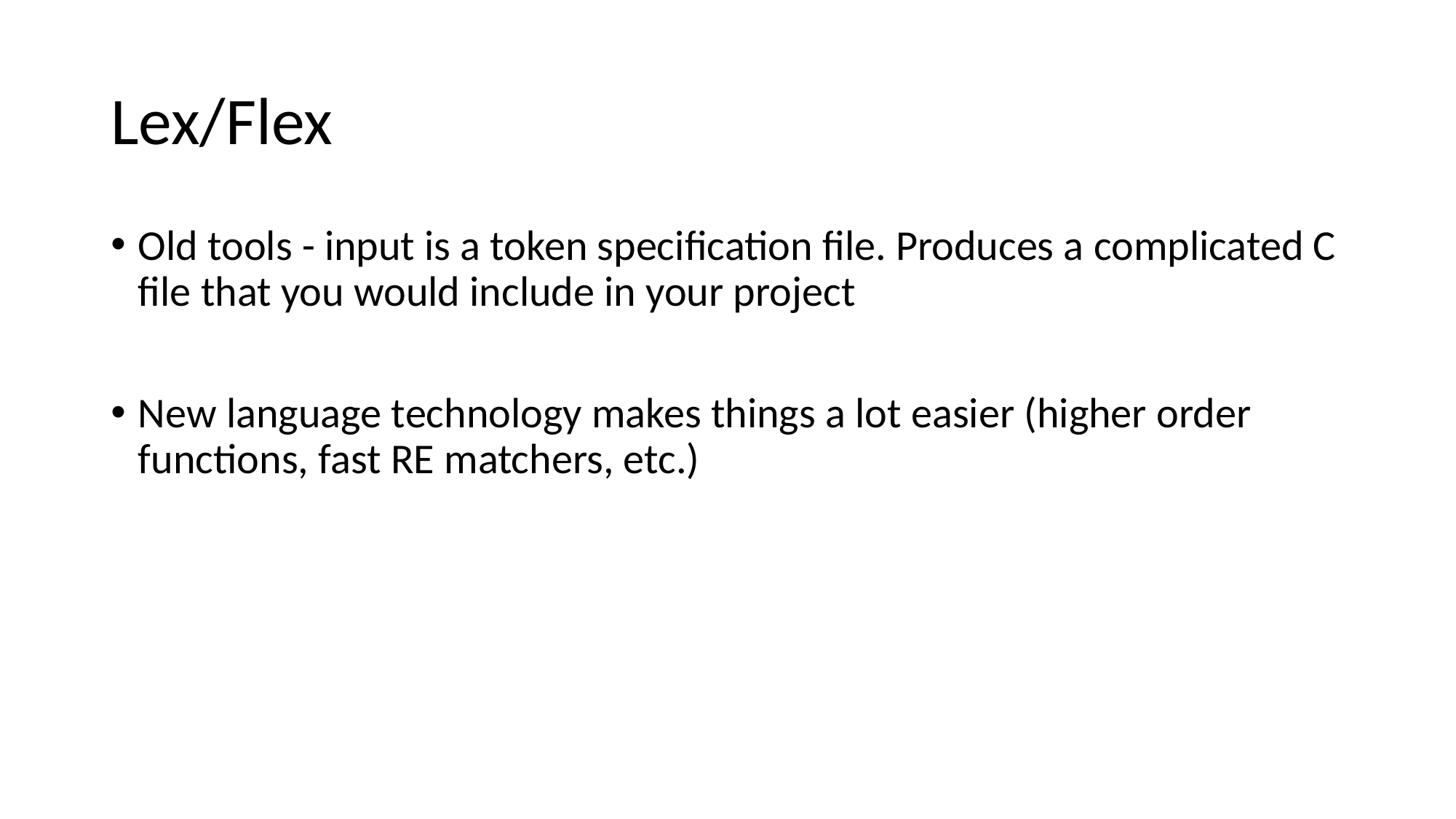

# Lex/Flex
Old tools - input is a token specification file. Produces a complicated C file that you would include in your project

New language technology makes things a lot easier (higher order functions, fast RE matchers, etc.)